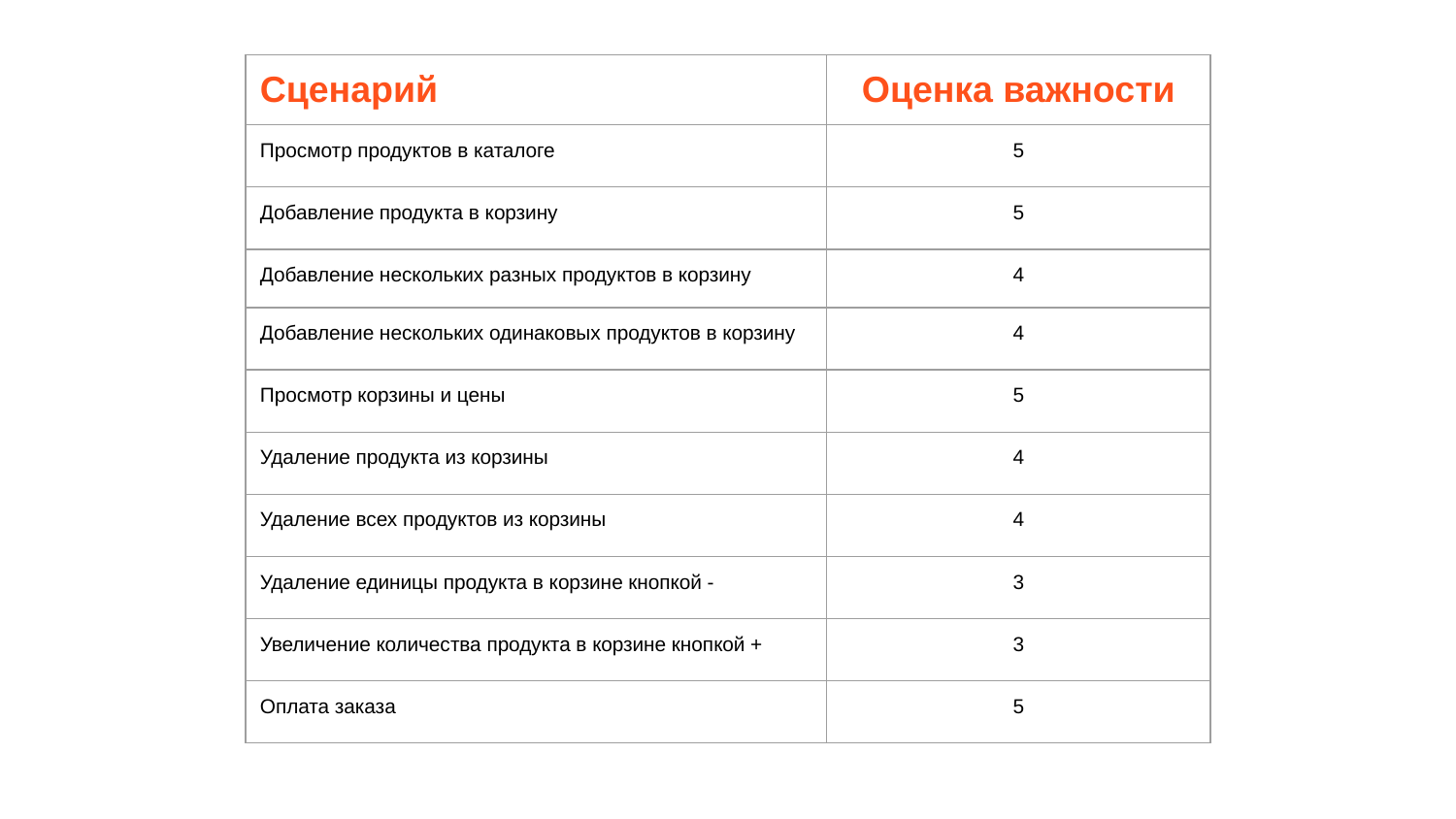

| Сценарий | Оценка важности |
| --- | --- |
| Просмотр продуктов в каталоге | 5 |
| Добавление продукта в корзину | 5 |
| Добавление нескольких разных продуктов в корзину | 4 |
| Добавление нескольких одинаковых продуктов в корзину | 4 |
| Просмотр корзины и цены | 5 |
| Удаление продукта из корзины | 4 |
| Удаление всех продуктов из корзины | 4 |
| Удаление единицы продукта в корзине кнопкой - | 3 |
| Увеличение количества продукта в корзине кнопкой + | 3 |
| Оплата заказа | 5 |